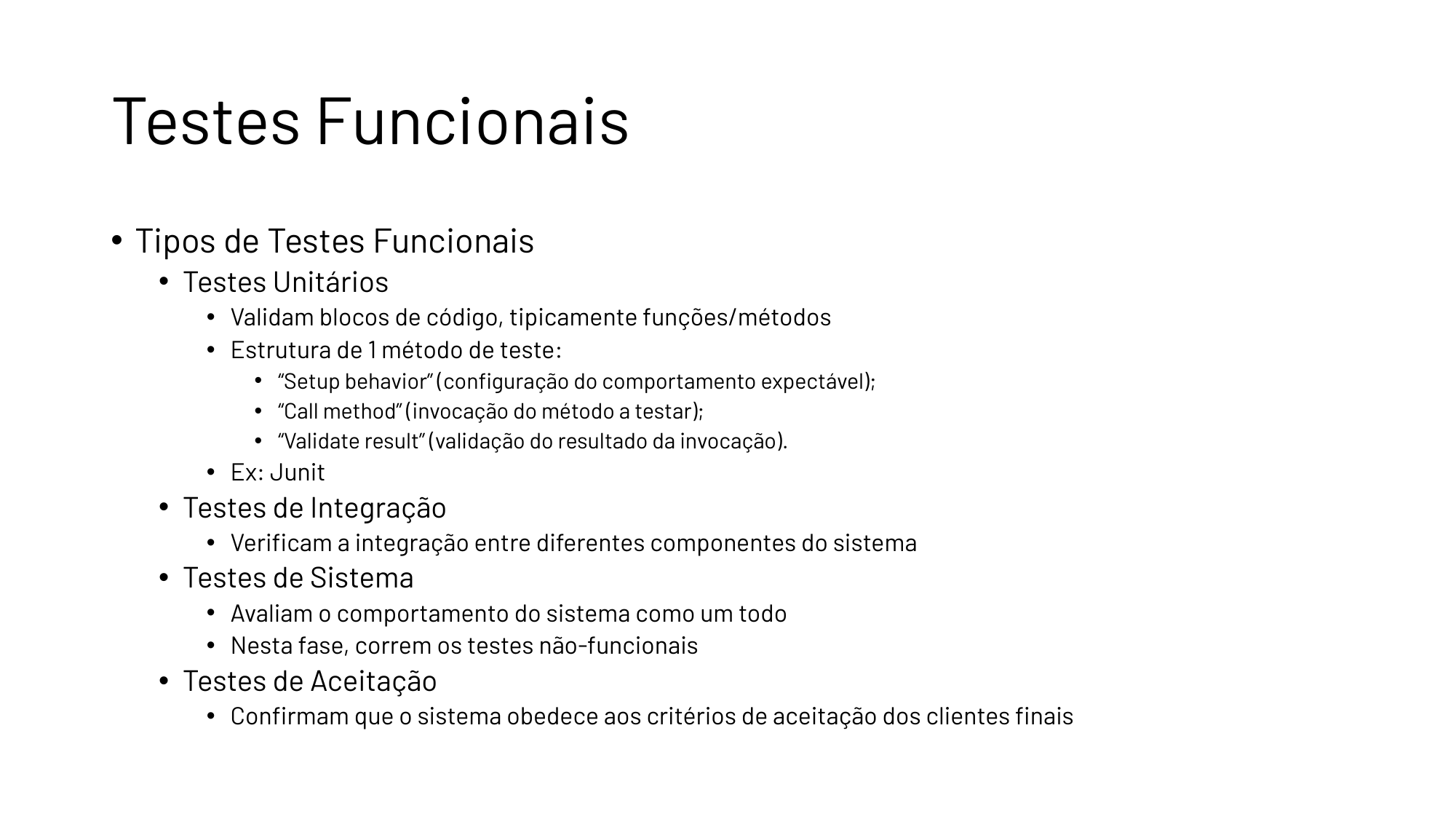

# Testes Funcionais
Tipos de Testes Funcionais
Testes Unitários
Validam blocos de código, tipicamente funções/métodos
Estrutura de 1 método de teste:
“Setup behavior” (configuração do comportamento expectável);
“Call method” (invocação do método a testar);
“Validate result” (validação do resultado da invocação).
Ex: Junit
Testes de Integração
Verificam a integração entre diferentes componentes do sistema
Testes de Sistema
Avaliam o comportamento do sistema como um todo
Nesta fase, correm os testes não-funcionais
Testes de Aceitação
Confirmam que o sistema obedece aos critérios de aceitação dos clientes finais